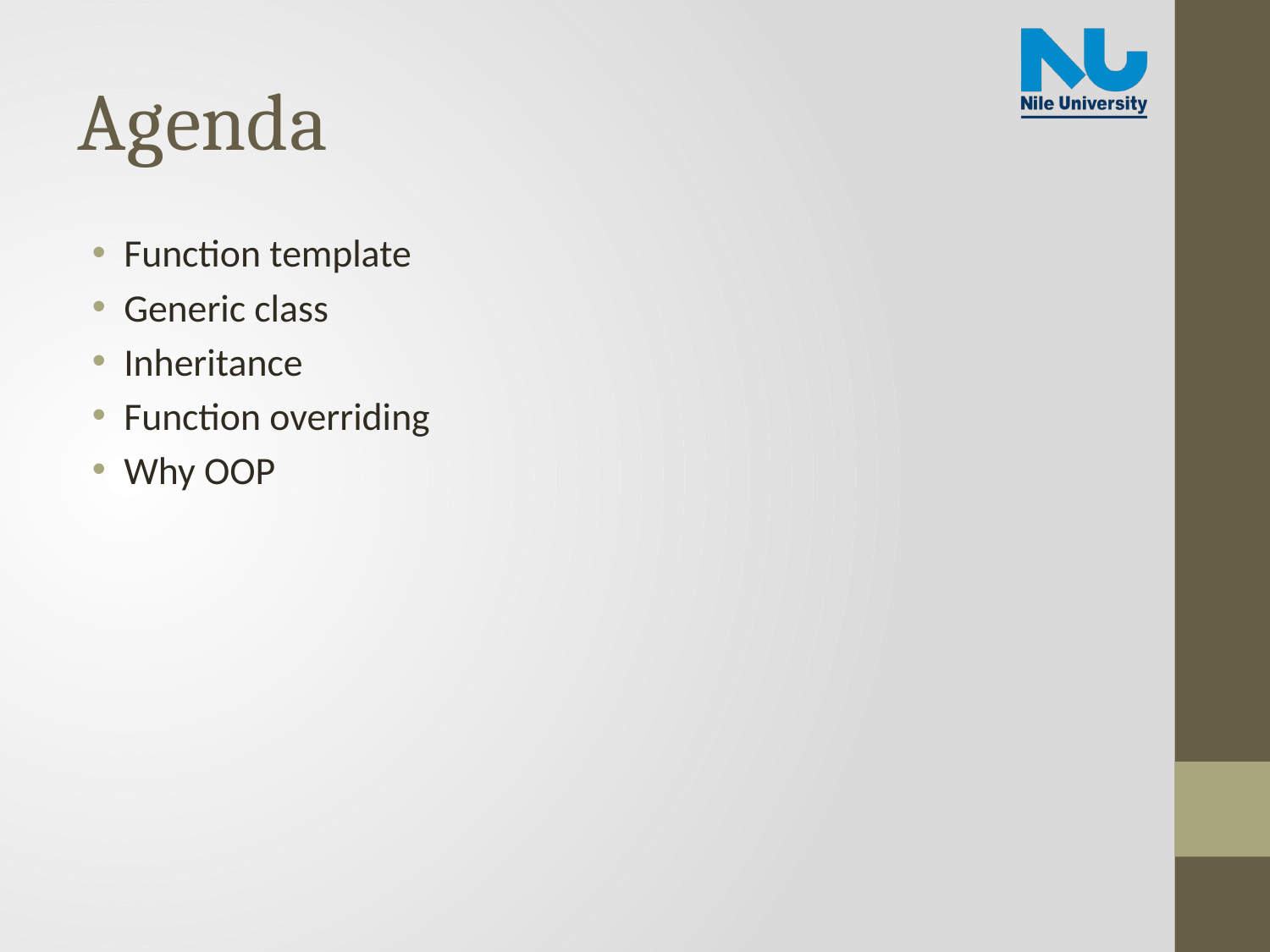

# Agenda
Function template
Generic class
Inheritance
Function overriding
Why OOP